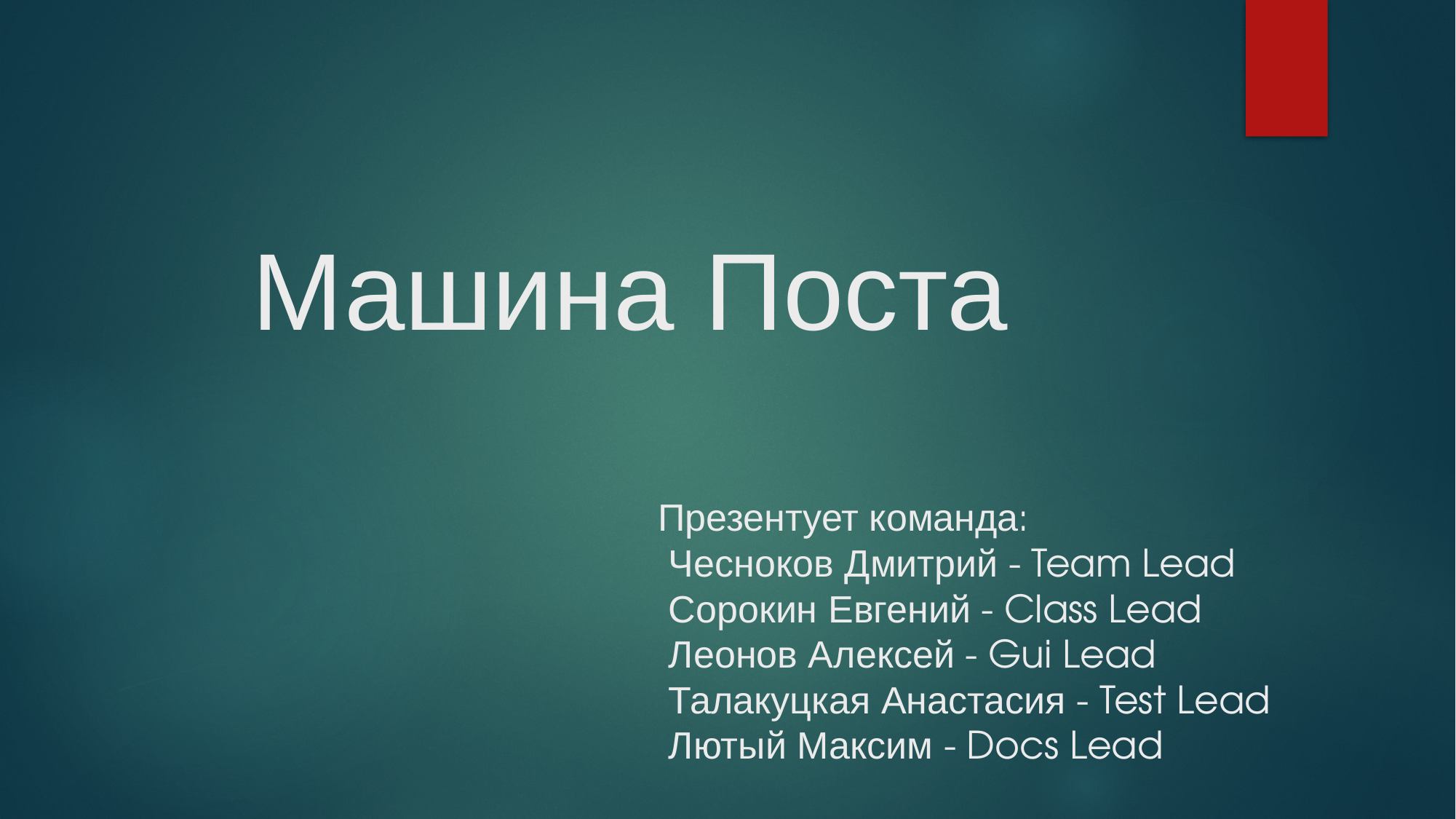

# Машина Поста
Презентует команда:
 Чесноков Дмитрий - Team Lead
 Сорокин Евгений - Class Lead
 Леонов Алексей - Gui Lead
 Талакуцкая Анастасия - Test Lead
 Лютый Максим - Docs Lead